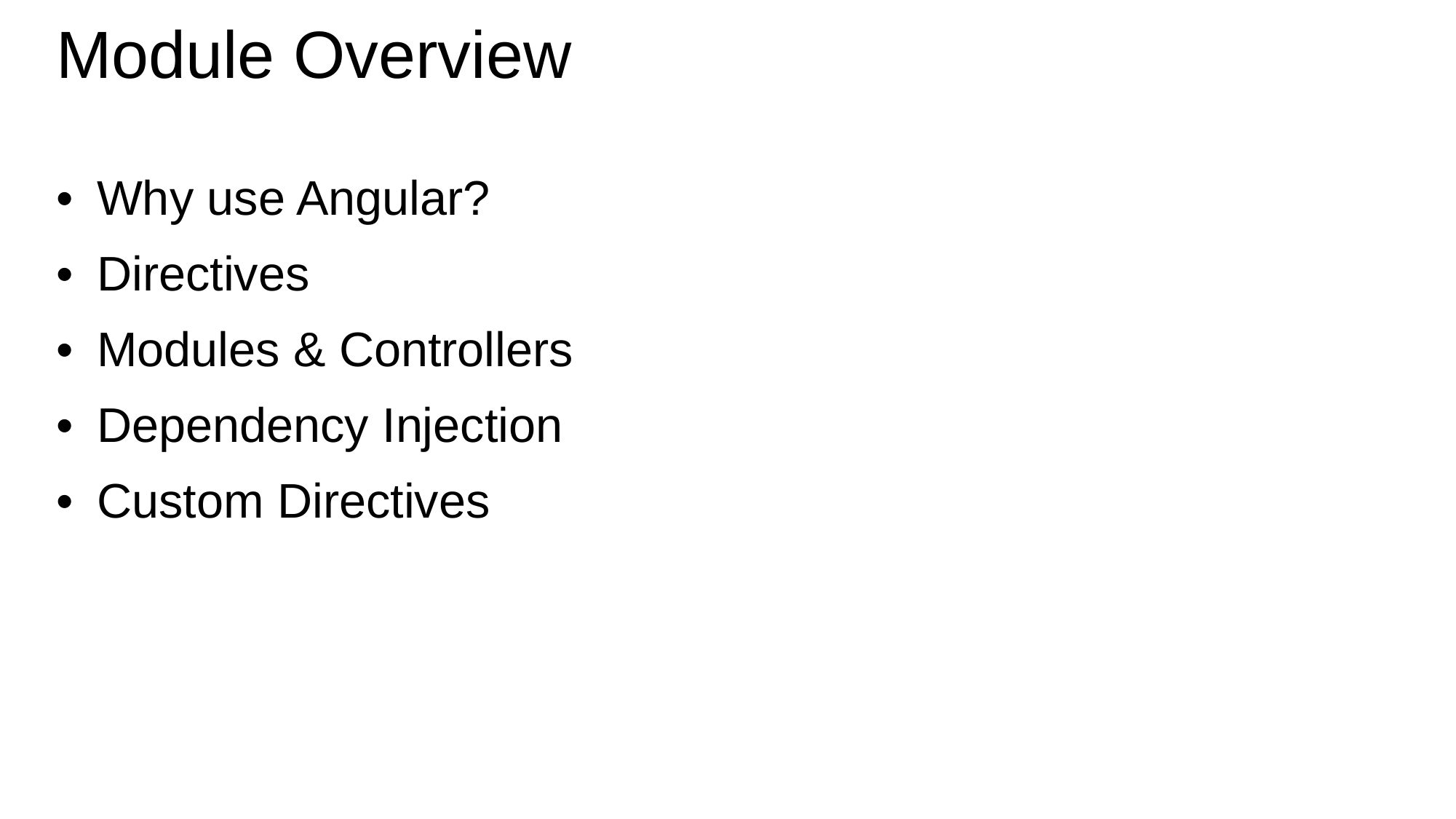

# Module Overview
Why use Angular?
Directives
Modules & Controllers
Dependency Injection
Custom Directives